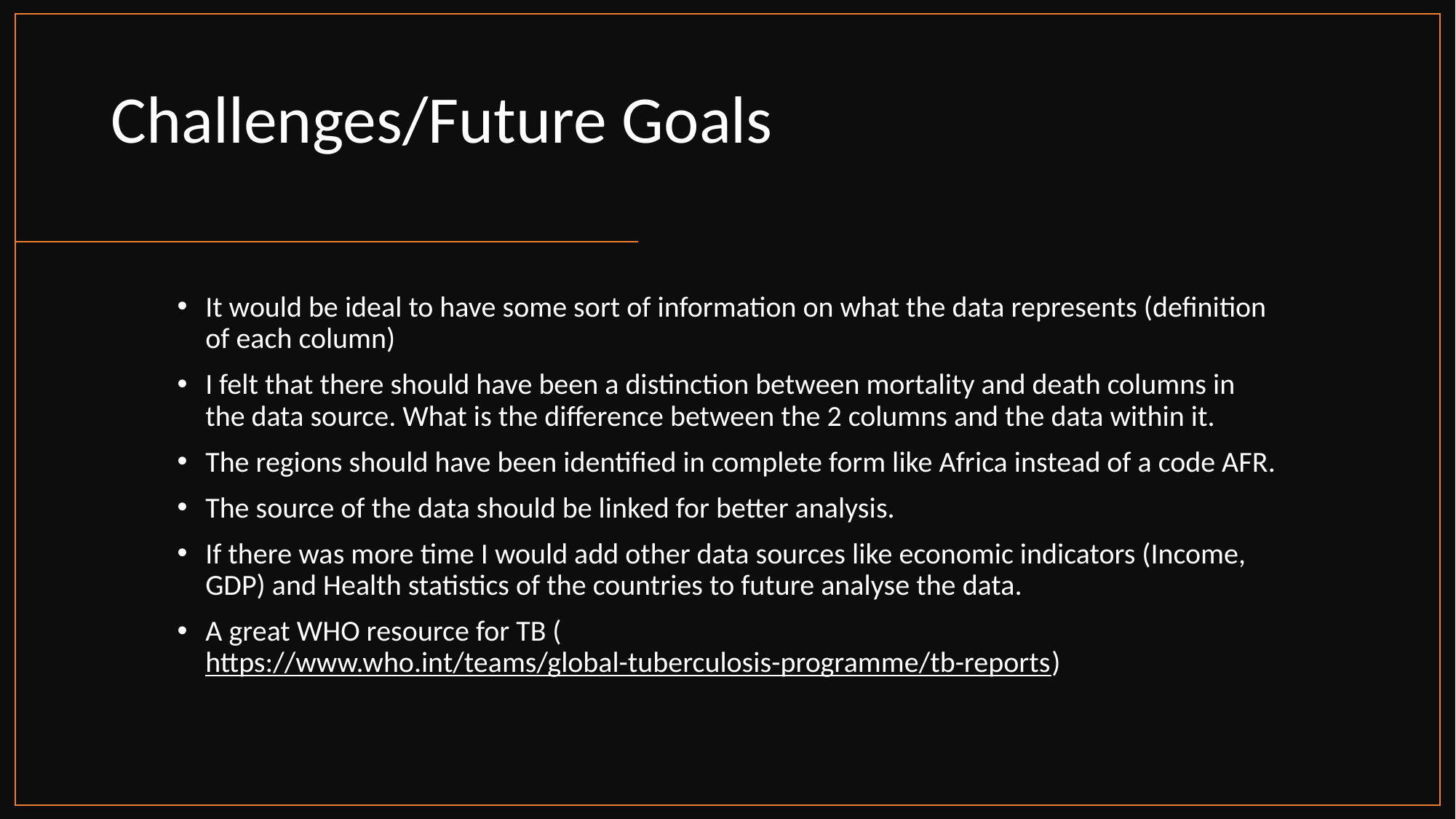

# Challenges/Future Goals
It would be ideal to have some sort of information on what the data represents (definition of each column)
I felt that there should have been a distinction between mortality and death columns in the data source. What is the difference between the 2 columns and the data within it.
The regions should have been identified in complete form like Africa instead of a code AFR.
The source of the data should be linked for better analysis.
If there was more time I would add other data sources like economic indicators (Income, GDP) and Health statistics of the countries to future analyse the data.
A great WHO resource for TB (https://www.who.int/teams/global-tuberculosis-programme/tb-reports)